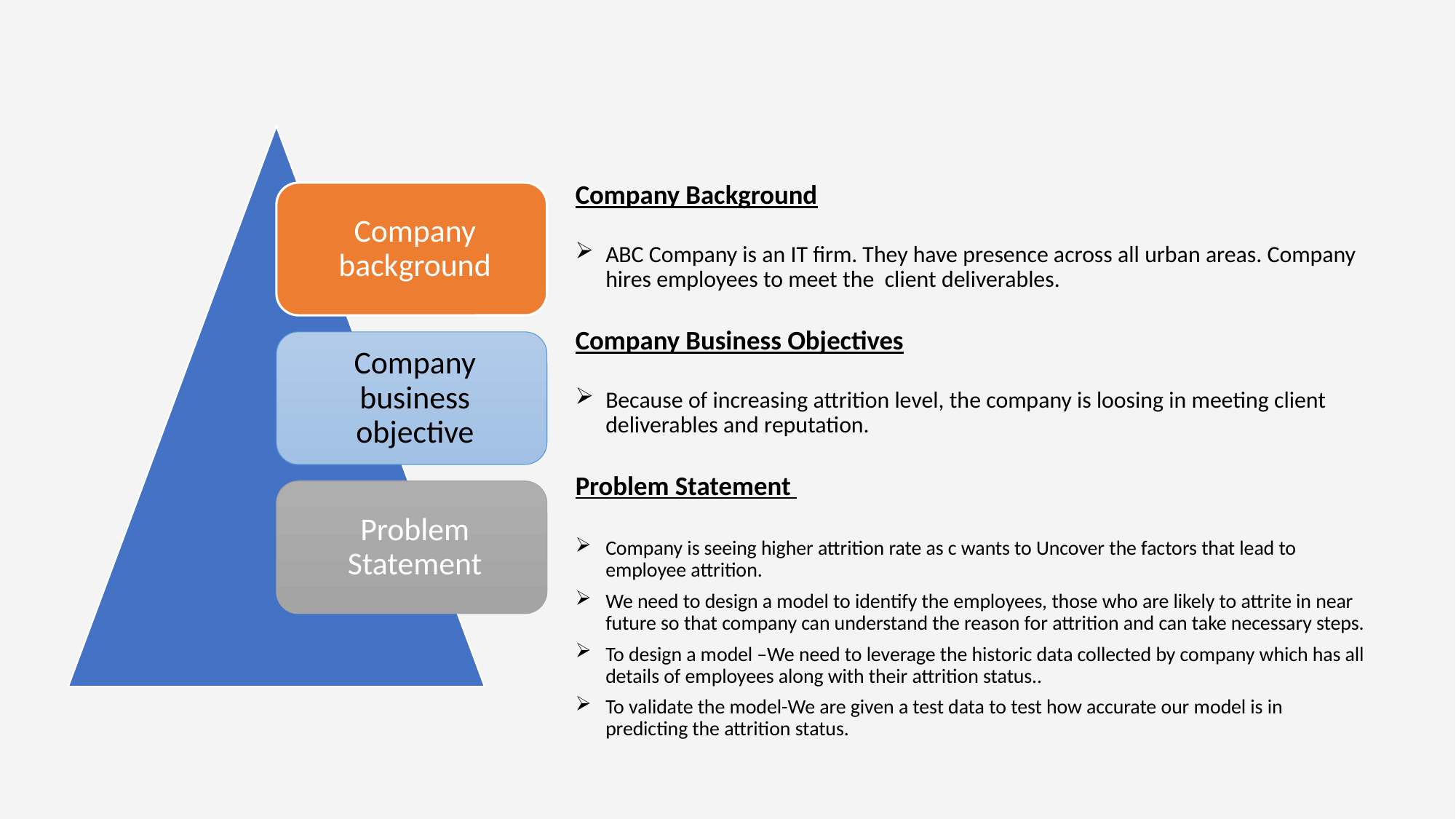

Company background
Company business objective
Problem Statement

Company Background

ABC Company is an IT firm. They have presence across all urban areas. Company hires employees to meet the  client deliverables.

Company Business Objectives

Because of increasing attrition level, the company is loosing in meeting client deliverables and reputation.

Problem Statement

Company is seeing higher attrition rate as c wants to Uncover the factors that lead to employee attrition.
We need to design a model to identify the employees, those who are likely to attrite in near future so that company can understand the reason for attrition and can take necessary steps.
To design a model –We need to leverage the historic data collected by company which has all details of employees along with their attrition status..
To validate the model-We are given a test data to test how accurate our model is in predicting the attrition status.